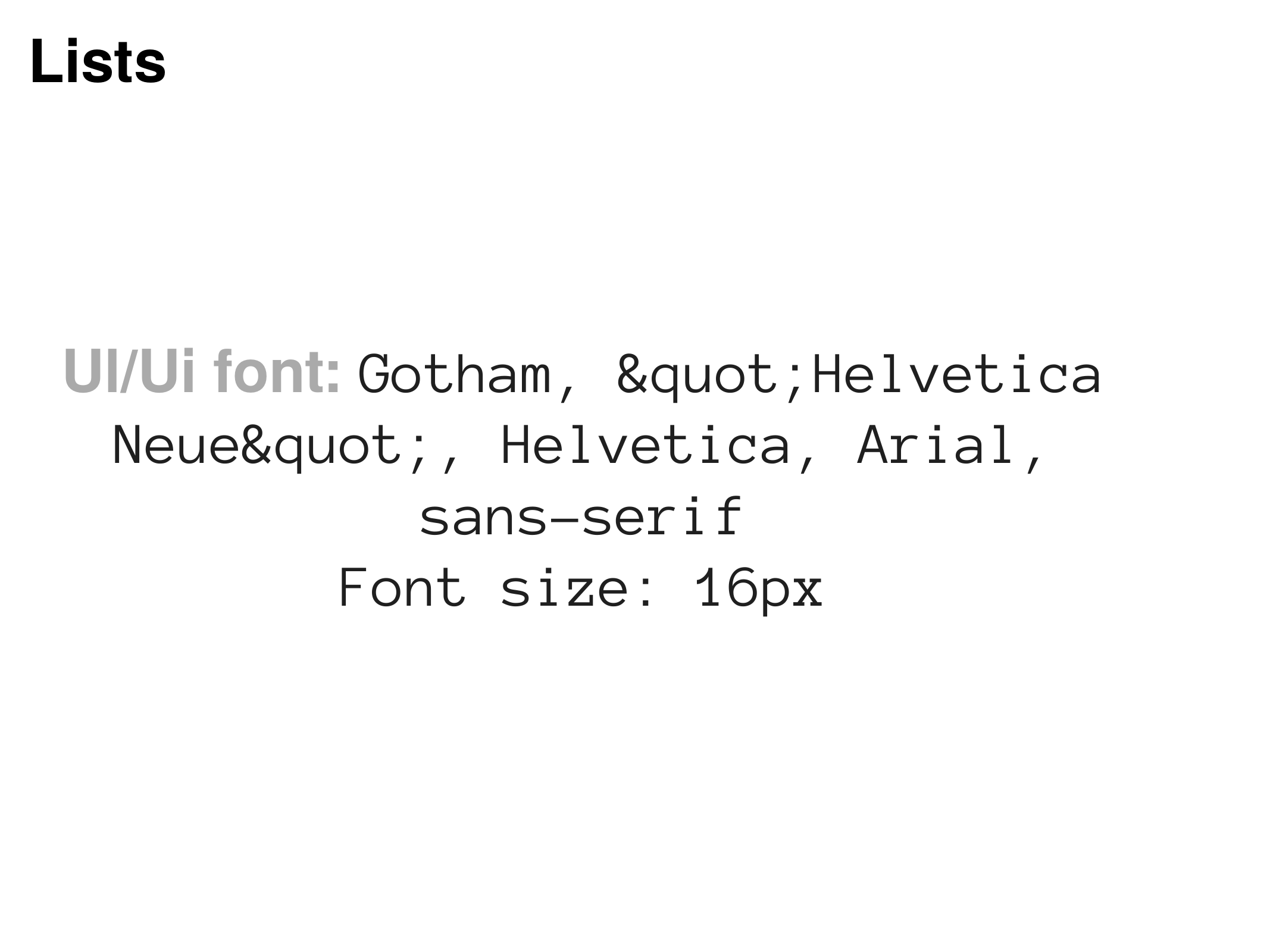

# Lists
Ul/Ui font: Gotham, &quot;Helvetica Neue&quot;, Helvetica, Arial, sans-serif
Font size: 16px